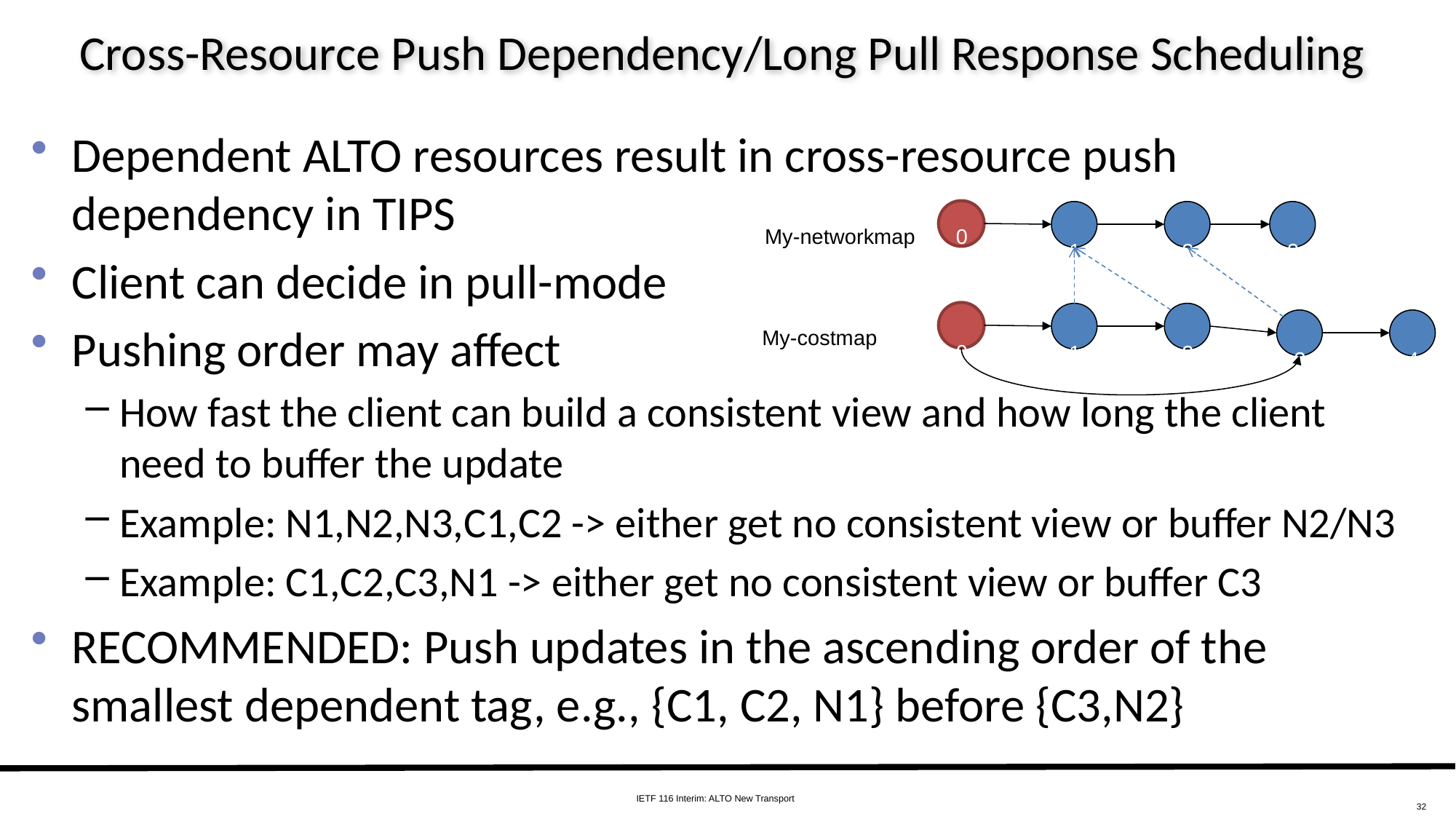

# Cross-Resource Push Dependency/Long Pull Response Scheduling
Dependent ALTO resources result in cross-resource push dependency in TIPS
Client can decide in pull-mode
Pushing order may affect
How fast the client can build a consistent view and how long the client need to buffer the update
Example: N1,N2,N3,C1,C2 -> either get no consistent view or buffer N2/N3
Example: C1,C2,C3,N1 -> either get no consistent view or buffer C3
RECOMMENDED: Push updates in the ascending order of the smallest dependent tag, e.g., {C1, C2, N1} before {C3,N2}
My-networkmap
0
1
2
3
My-costmap
0
1
2
3
4